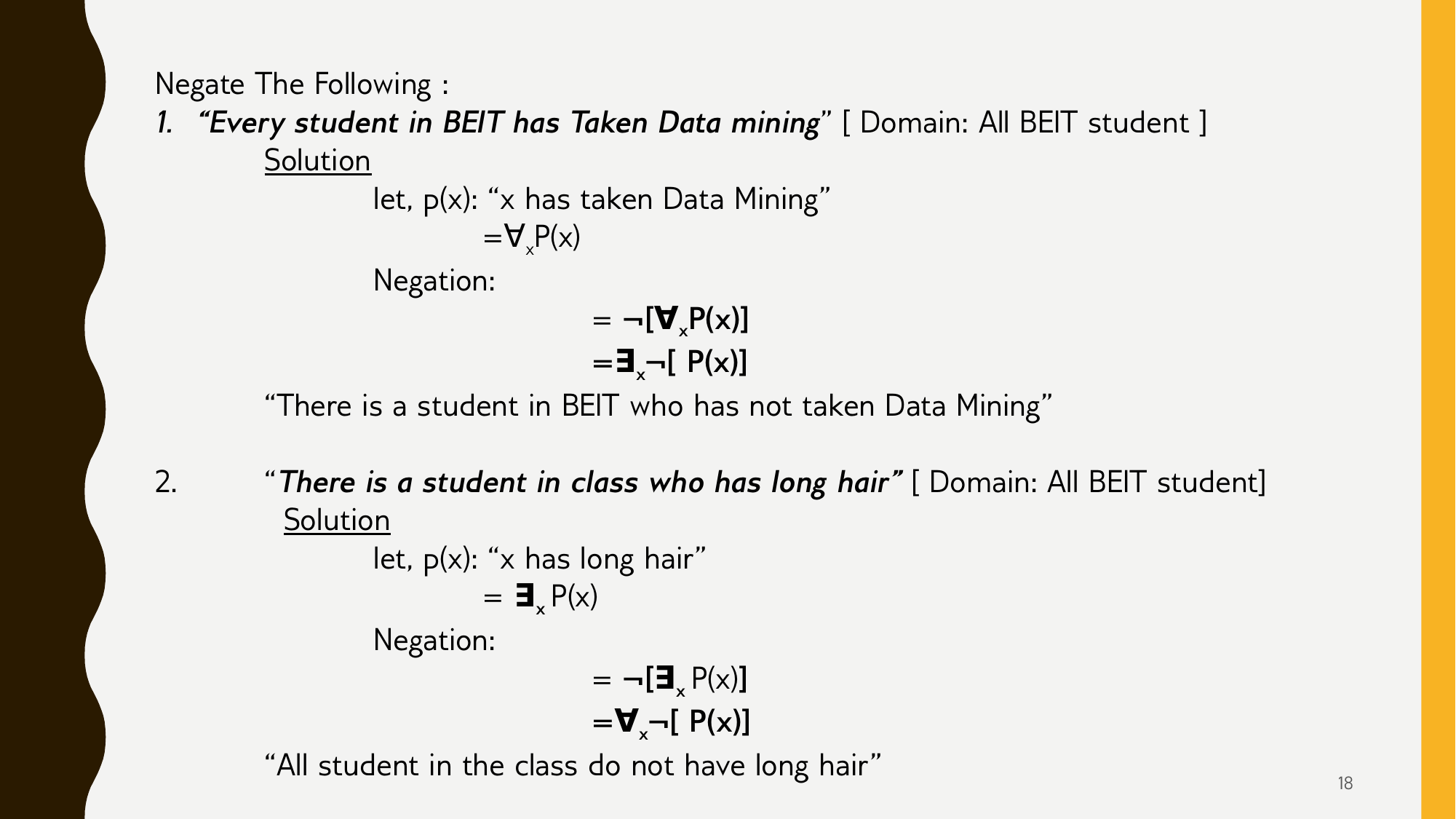

Negate The Following :
“Every student in BEIT has Taken Data mining” [ Domain: All BEIT student ]
	Solution
		let, p(x): “x has taken Data Mining”
			=∀xP(x)
		Negation:
				= ¬[∀xP(x)]
				=∃x¬[ P(x)]
	“There is a student in BEIT who has not taken Data Mining”

2.	“There is a student in class who has long hair” [ Domain: All BEIT student]
	  Solution
		let, p(x): “x has long hair”
			= ∃x P(x)
		Negation:
				= ¬[∃x P(x)]
				=∀x¬[ P(x)]
	“All student in the class do not have long hair”

18